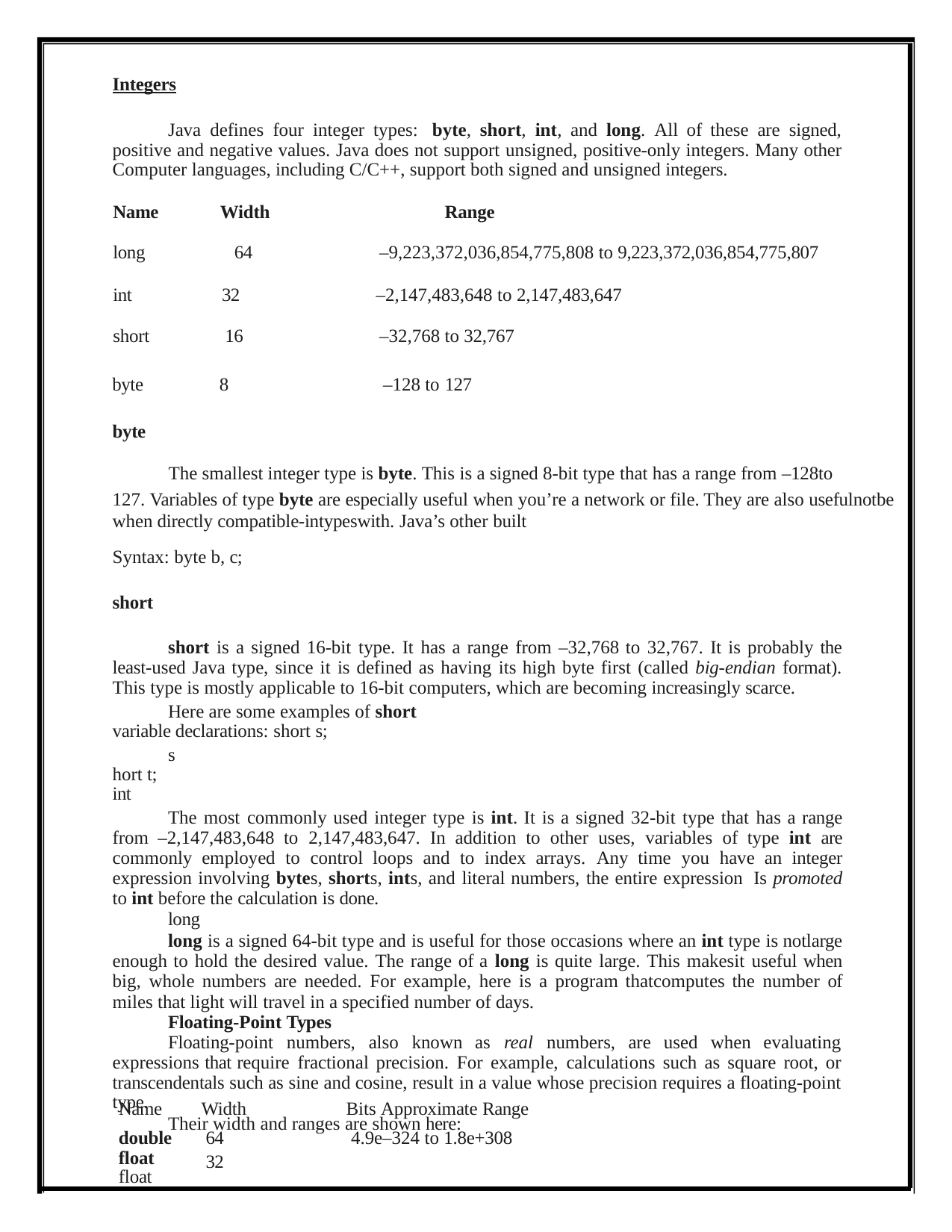

Integers

Java defines four integer types:  byte, short, int, and long. All of these are signed, positive and negative values. Java does not support unsigned, positive-only integers. Many other Computer languages, including C/C++, support both signed and unsigned integers.
| Name | Width | Range |
| --- | --- | --- |
| long | 64 | –9,223,372,036,854,775,808 to 9,223,372,036,854,775,807 |
| int | 32 | –2,147,483,648 to 2,147,483,647 |
| short | 16 | –32,768 to 32,767 |
byte
8
–128 to 127
byte
The smallest integer type is byte. This is a signed 8-bit type that has a range from –128to
127. Variables of type byte are especially useful when you’re a network or file. They are also usefulnotbe when directly compatible-intypeswith. Java’s other built
Syntax: byte b, c;

short

short is a signed 16-bit type. It has a range from –32,768 to 32,767. It is probably the least-used Java type, since it is defined as having its high byte first (called big-endian format). This type is mostly applicable to 16-bit computers, which are becoming increasingly scarce.
Here are some examples of short variable declarations: short s;
short t; int
The most commonly used integer type is int. It is a signed 32-bit type that has a range from –2,147,483,648 to 2,147,483,647. In addition to other uses, variables of type int are commonly employed to control loops and to index arrays. Any time you have an integer expression involving bytes, shorts, ints, and literal numbers, the entire expression Is promoted to int before the calculation is done.
long
long is a signed 64-bit type and is useful for those occasions where an int type is notlarge enough to hold the desired value. The range of a long is quite large. This makesit useful when big, whole numbers are needed. For example, here is a program thatcomputes the number of miles that light will travel in a specified number of days.
Floating-Point Types
Floating-point numbers, also known as real numbers, are used when evaluating expressions that require fractional precision. For example, calculations such as square root, or transcendentals such as sine and cosine, result in a value whose precision requires a floating-point type.
Their width and ranges are shown here:
| Name | Width | Bits Approximate Range |
| --- | --- | --- |
| double | 64 | 4.9e–324 to 1.8e+308 |
| float float | 32 |  |